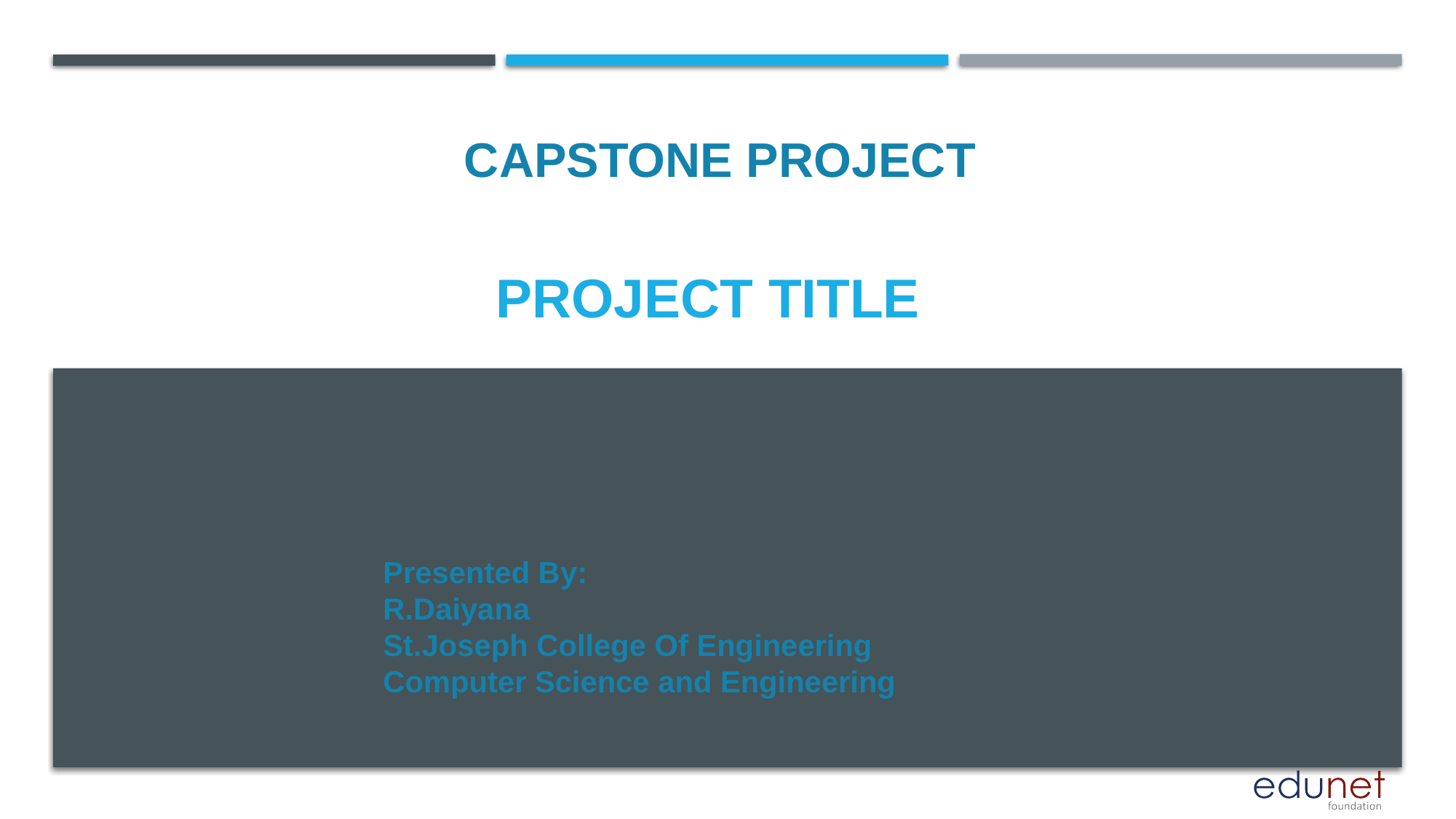

CAPSTONE PROJECT
# PROJECT TITLE
Presented By:
R.Daiyana
St.Joseph College Of Engineering
Computer Science and Engineering